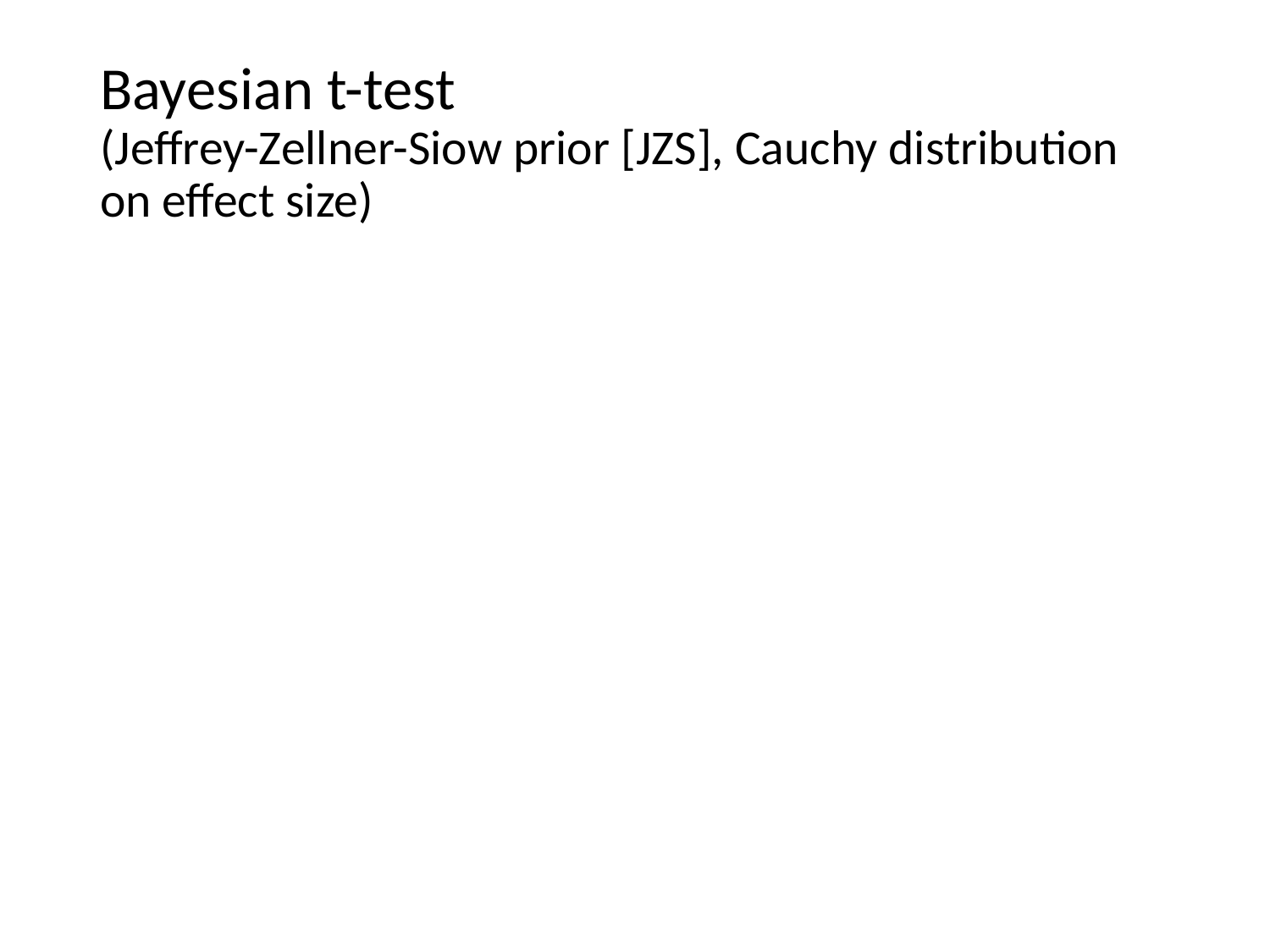

# Bayesian t-test (Jeffrey-Zellner-Siow prior [JZS], Cauchy distribution on effect size)